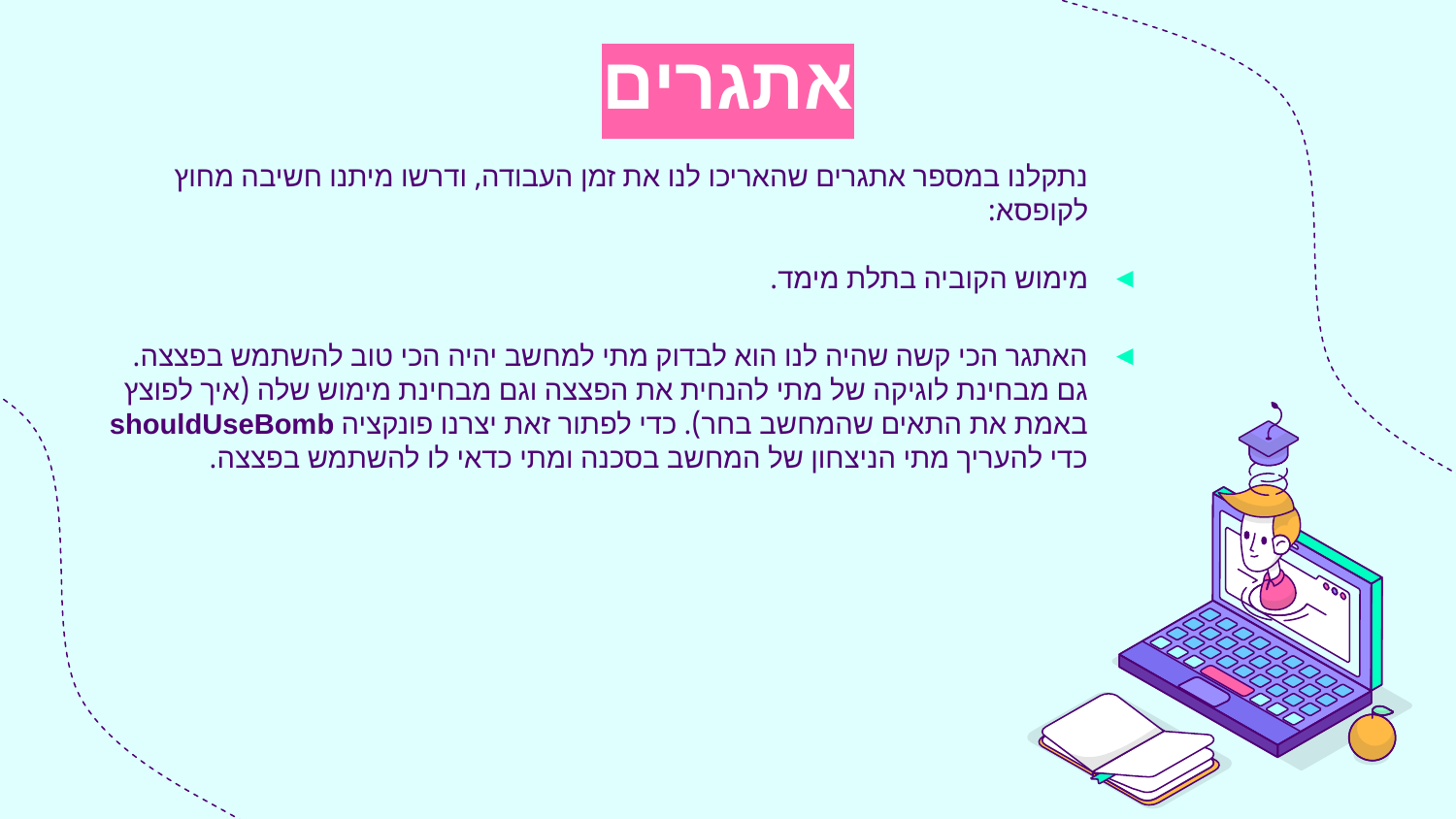

# אתגרים
נתקלנו במספר אתגרים שהאריכו לנו את זמן העבודה, ודרשו מיתנו חשיבה מחוץ לקופסא:

מימוש הקוביה בתלת מימד.

האתגר הכי קשה שהיה לנו הוא לבדוק מתי למחשב יהיה הכי טוב להשתמש בפצצה.
גם מבחינת לוגיקה של מתי להנחית את הפצצה וגם מבחינת מימוש שלה (איך לפוצץ באמת את התאים שהמחשב בחר). כדי לפתור זאת יצרנו פונקציה shouldUseBomb כדי להעריך מתי הניצחון של המחשב בסכנה ומתי כדאי לו להשתמש בפצצה.